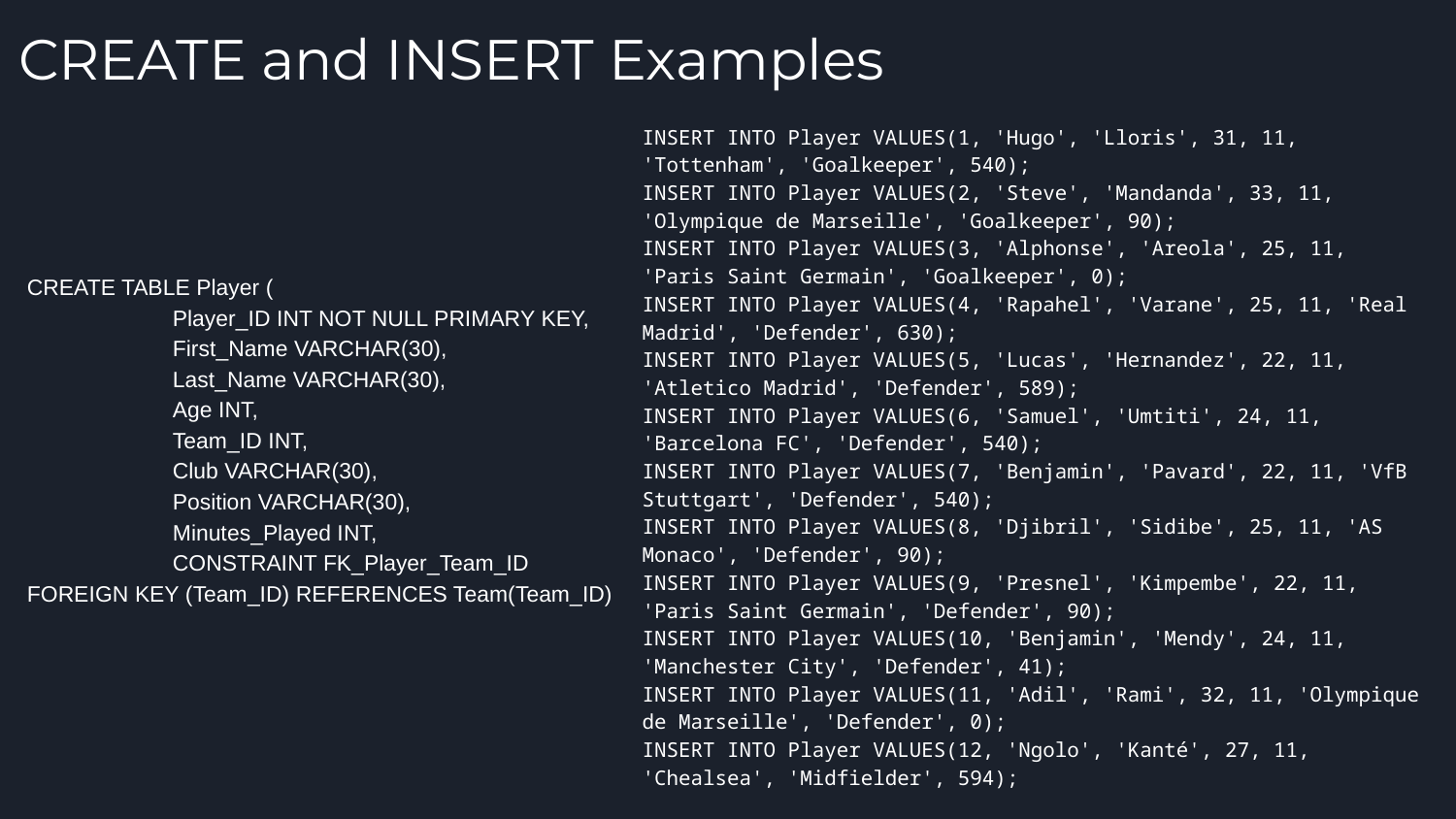

CREATE and INSERT Examples
INSERT INTO Player VALUES(1, 'Hugo', 'Lloris', 31, 11, 'Tottenham', 'Goalkeeper', 540);
INSERT INTO Player VALUES(2, 'Steve', 'Mandanda', 33, 11, 'Olympique de Marseille', 'Goalkeeper', 90);
INSERT INTO Player VALUES(3, 'Alphonse', 'Areola', 25, 11, 'Paris Saint Germain', 'Goalkeeper', 0);
INSERT INTO Player VALUES(4, 'Rapahel', 'Varane', 25, 11, 'Real Madrid', 'Defender', 630);
INSERT INTO Player VALUES(5, 'Lucas', 'Hernandez', 22, 11, 'Atletico Madrid', 'Defender', 589);
INSERT INTO Player VALUES(6, 'Samuel', 'Umtiti', 24, 11, 'Barcelona FC', 'Defender', 540);
INSERT INTO Player VALUES(7, 'Benjamin', 'Pavard', 22, 11, 'VfB Stuttgart', 'Defender', 540);
INSERT INTO Player VALUES(8, 'Djibril', 'Sidibe', 25, 11, 'AS Monaco', 'Defender', 90);
INSERT INTO Player VALUES(9, 'Presnel', 'Kimpembe', 22, 11, 'Paris Saint Germain', 'Defender', 90);
INSERT INTO Player VALUES(10, 'Benjamin', 'Mendy', 24, 11, 'Manchester City', 'Defender', 41);
INSERT INTO Player VALUES(11, 'Adil', 'Rami', 32, 11, 'Olympique de Marseille', 'Defender', 0);
INSERT INTO Player VALUES(12, 'Ngolo', 'Kanté', 27, 11, 'Chealsea', 'Midfielder', 594);

CREATE TABLE Player (
	Player_ID INT NOT NULL PRIMARY KEY,
	First_Name VARCHAR(30),
	Last_Name VARCHAR(30),
	Age INT,
	Team_ID INT,
	Club VARCHAR(30),
	Position VARCHAR(30),
	Minutes_Played INT,
	CONSTRAINT FK_Player_Team_ID FOREIGN KEY (Team_ID) REFERENCES Team(Team_ID)